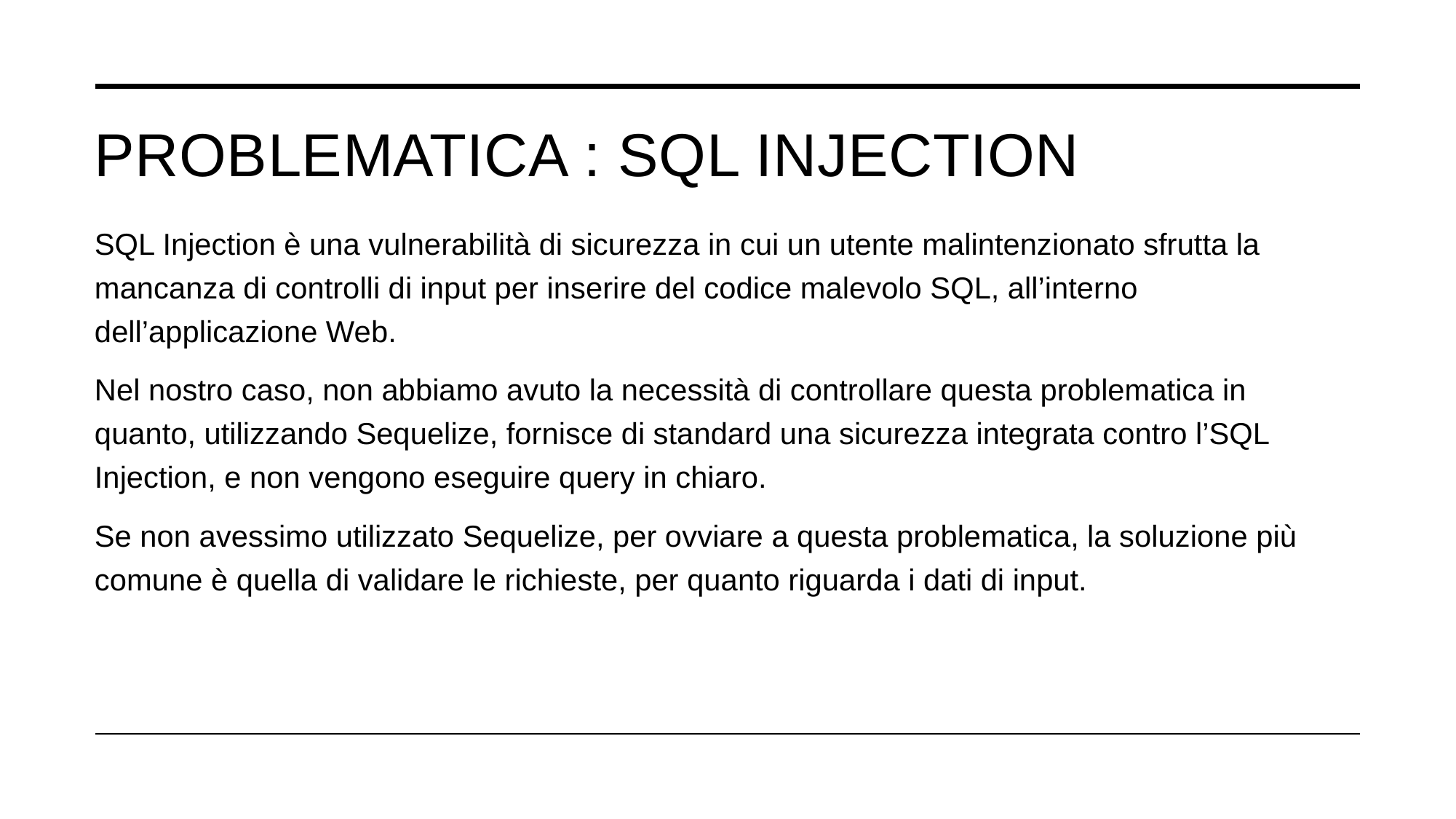

# PROBLEMATICA : SQL INJECTION
SQL Injection è una vulnerabilità di sicurezza in cui un utente malintenzionato sfrutta la mancanza di controlli di input per inserire del codice malevolo SQL, all’interno dell’applicazione Web.
Nel nostro caso, non abbiamo avuto la necessità di controllare questa problematica in quanto, utilizzando Sequelize, fornisce di standard una sicurezza integrata contro l’SQL Injection, e non vengono eseguire query in chiaro.
Se non avessimo utilizzato Sequelize, per ovviare a questa problematica, la soluzione più comune è quella di validare le richieste, per quanto riguarda i dati di input.